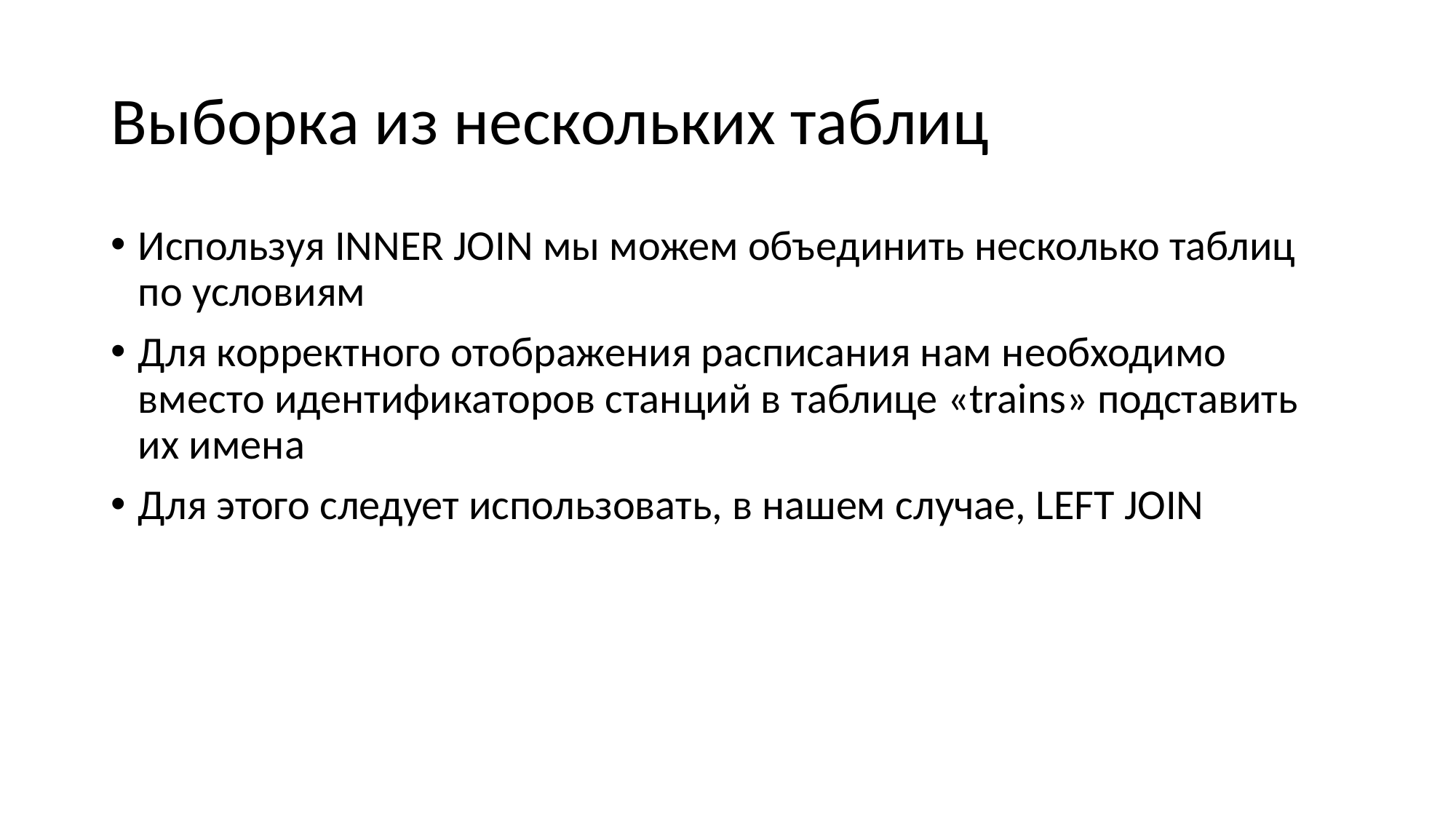

# Выборка из нескольких таблиц
Используя INNER JOIN мы можем объединить несколько таблиц по условиям
Для корректного отображения расписания нам необходимо вместо идентификаторов станций в таблице «trains» подставить их имена
Для этого следует использовать, в нашем случае, LEFT JOIN